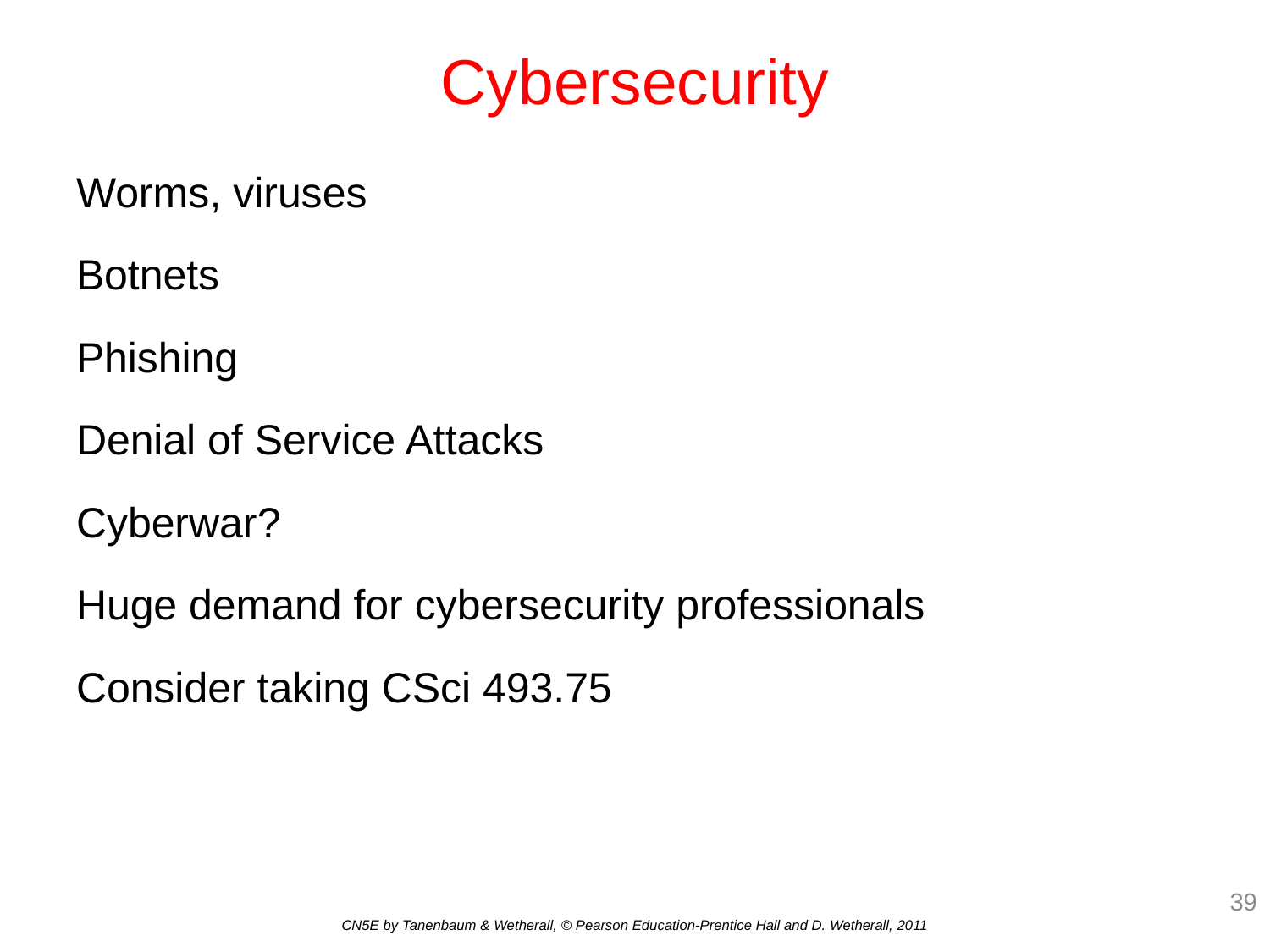

# Cybersecurity
Worms, viruses
Botnets
Phishing
Denial of Service Attacks
Cyberwar?
Huge demand for cybersecurity professionals
Consider taking CSci 493.75
39
CN5E by Tanenbaum & Wetherall, © Pearson Education-Prentice Hall and D. Wetherall, 2011